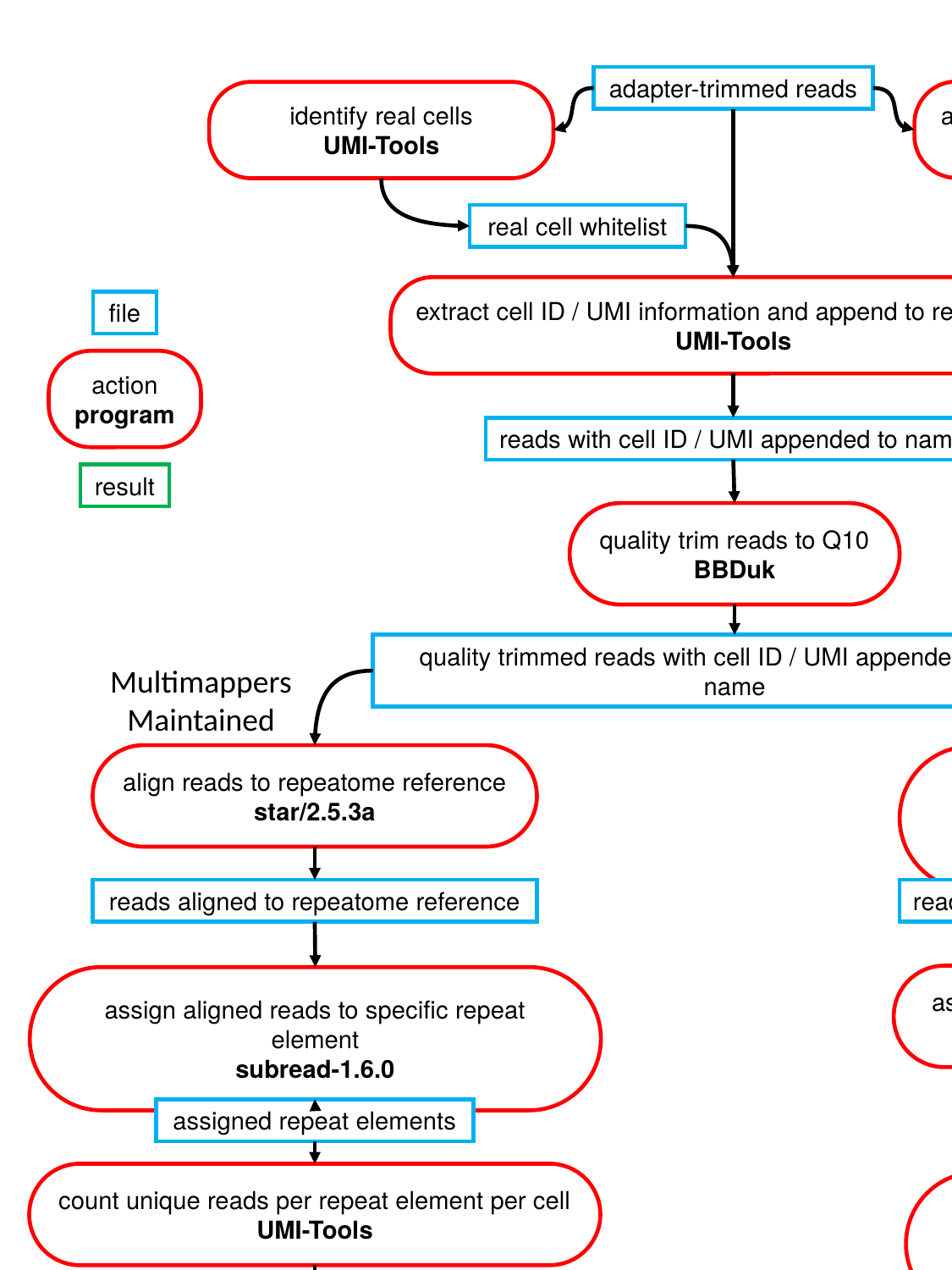

adapter-trimmed reads
assess overall read quality
FastQC v0.11.2
identify real cells
UMI-Tools
fastqc report
real cell whitelist
extract cell ID / UMI information and append to read name
UMI-Tools
file
action
program
reads with cell ID / UMI appended to name
result
quality trim reads to Q10
BBDuk
quality trimmed reads with cell ID / UMI appended to read name
Multimappers
Discarded
Multimappers
Maintained
align reads to repeatome reference
star/2.5.3a
align reads to transcriptome reference
star/2.5.3a
reads aligned to repeatome reference
reads aligned to transcriptome reference
assign aligned reads to specific gene
subread-1.6.0
assign aligned reads to specific repeat element
subread-1.6.0
assigned genes
assigned repeat elements
count unique reads per repeat element per cell
UMI-Tools
count unique reads per gene per cell
UMI-Tools
repeat element by cell matrix
gene by cell matrix
concatenate repeat element and gene cell matrices

repeat element & gene by cell matrix